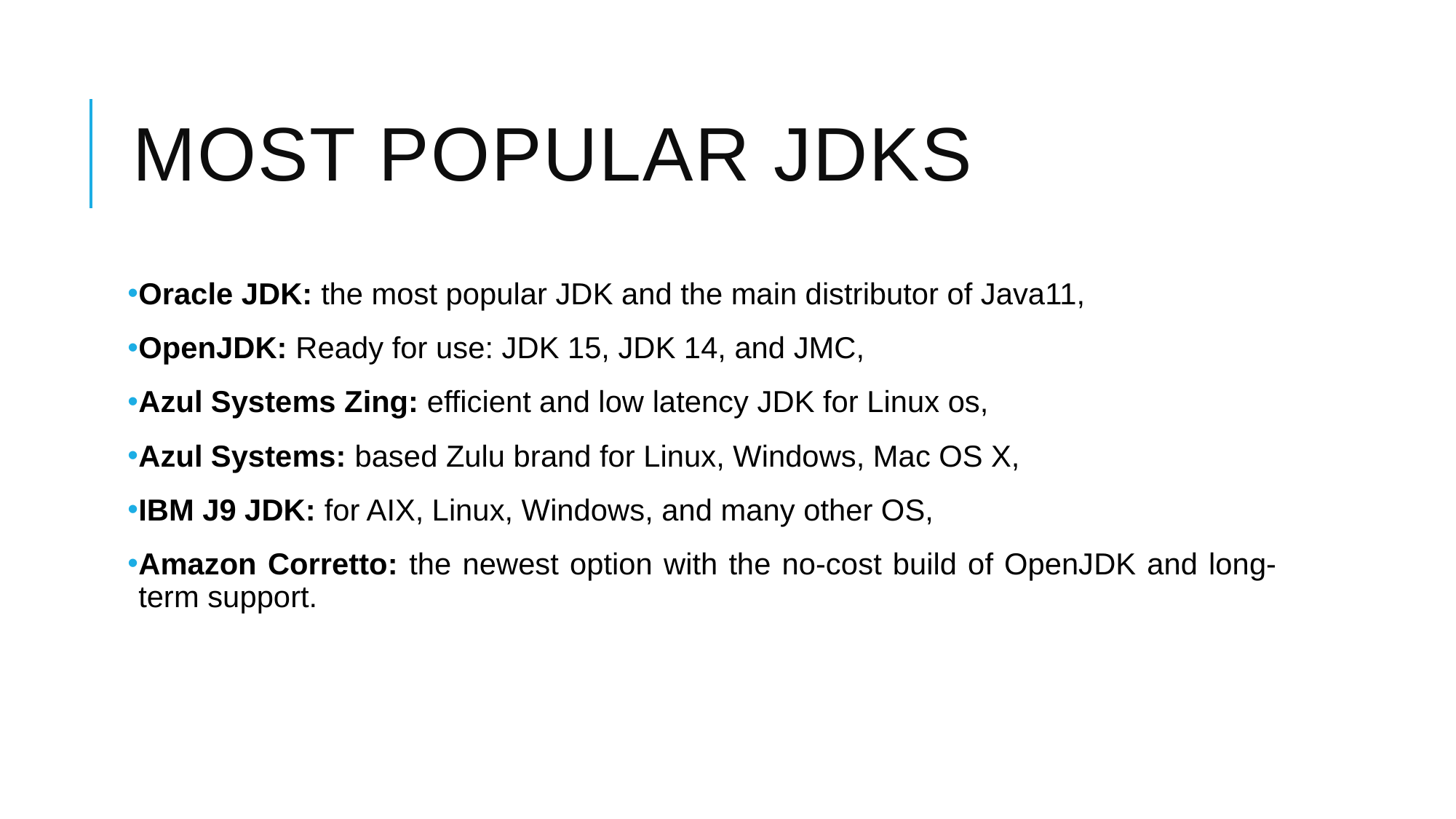

# Most Popular JDKs
Oracle JDK: the most popular JDK and the main distributor of Java11,
OpenJDK: Ready for use: JDK 15, JDK 14, and JMC,
Azul Systems Zing: efficient and low latency JDK for Linux os,
Azul Systems: based Zulu brand for Linux, Windows, Mac OS X,
IBM J9 JDK: for AIX, Linux, Windows, and many other OS,
Amazon Corretto: the newest option with the no-cost build of OpenJDK and long-term support.